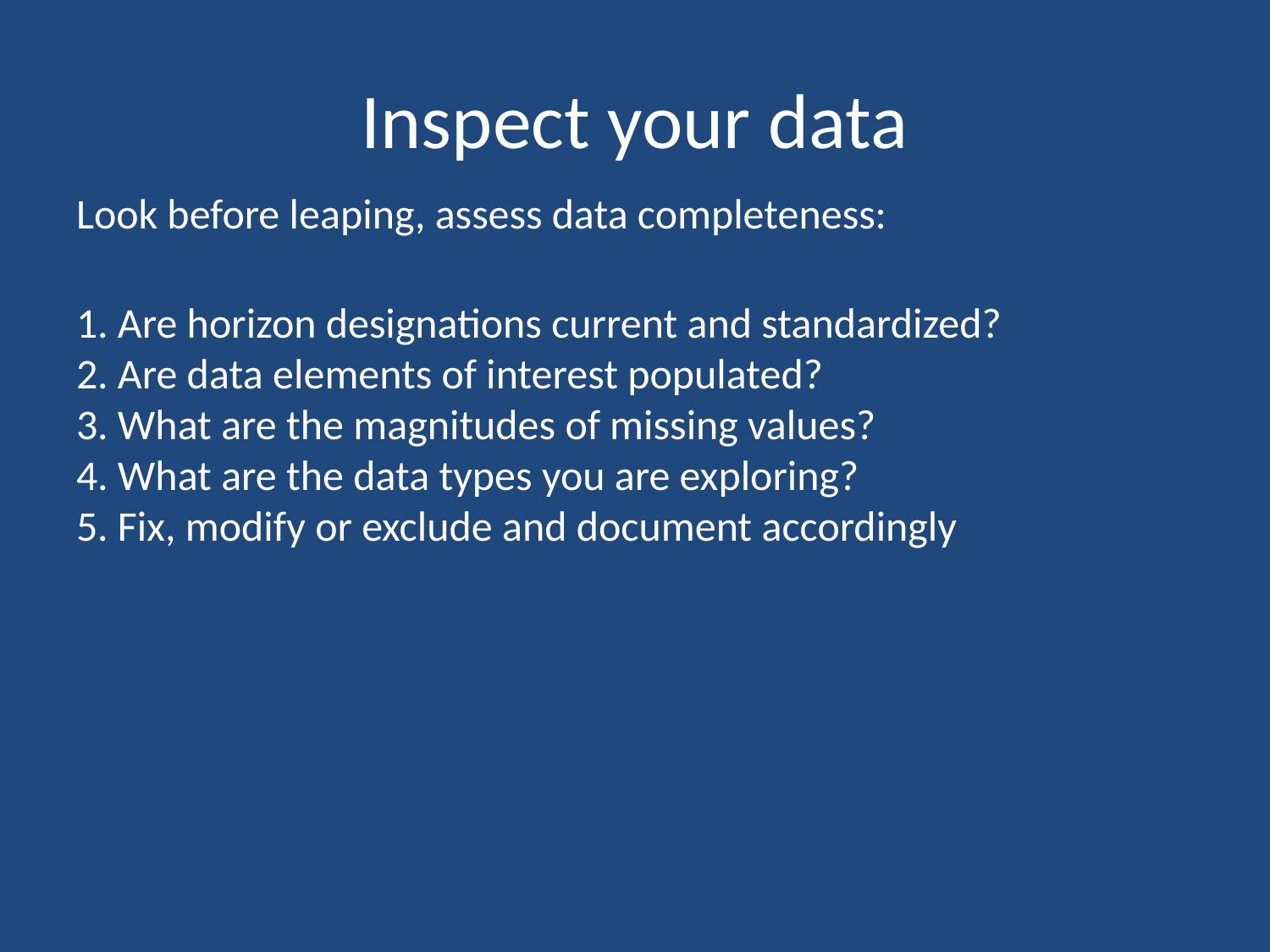

# Inspect your data
Look before leaping, assess data completeness:

1. Are horizon designations current and standardized?
2. Are data elements of interest populated?
3. What are the magnitudes of missing values?
4. What are the data types you are exploring?
5. Fix, modify or exclude and document accordingly